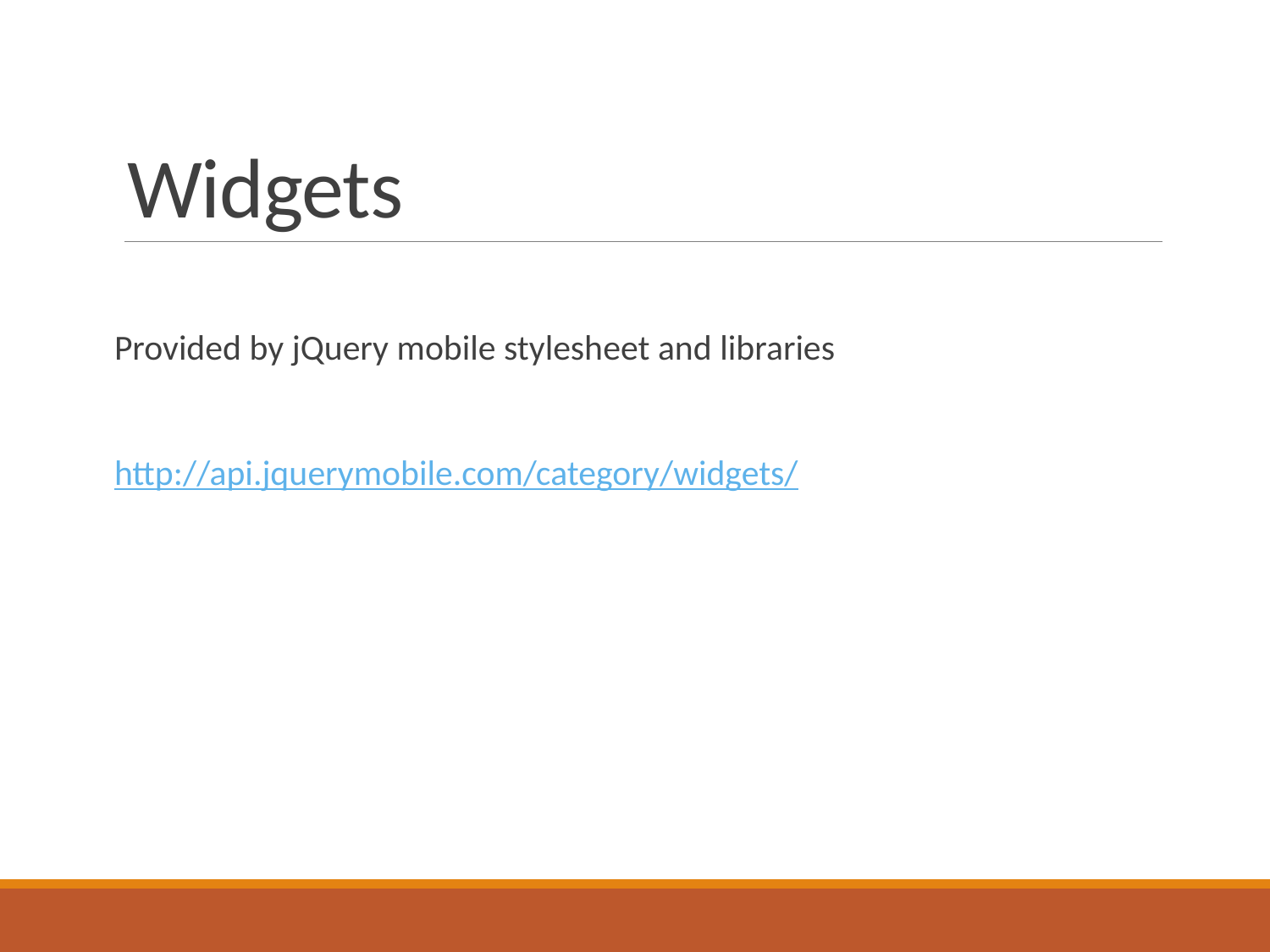

# Widgets

Provided by jQuery mobile stylesheet and libraries

http://api.jquerymobile.com/category/widgets/